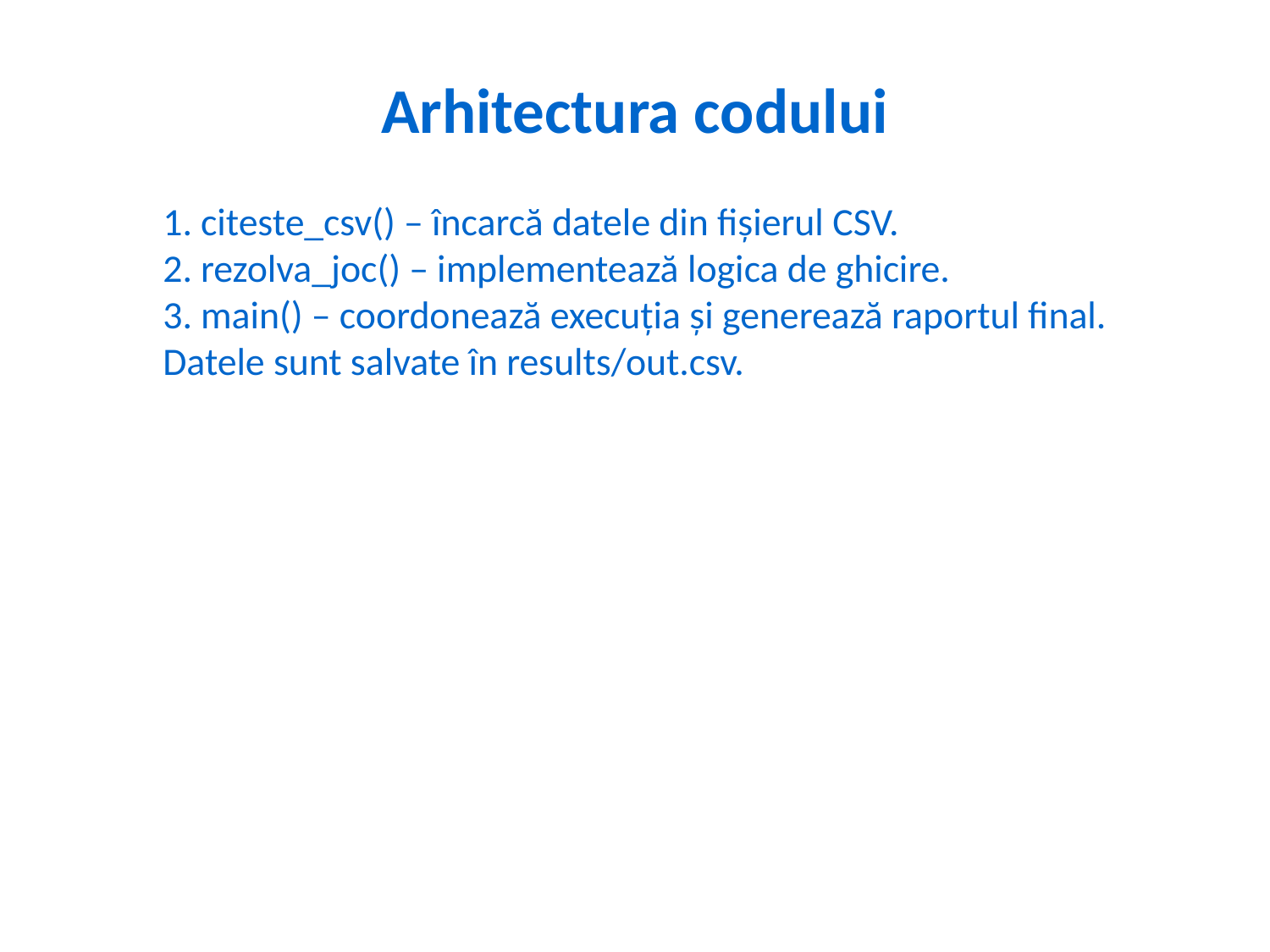

Arhitectura codului
1. citeste_csv() – încarcă datele din fișierul CSV.
2. rezolva_joc() – implementează logica de ghicire.
3. main() – coordonează execuția și generează raportul final.
Datele sunt salvate în results/out.csv.